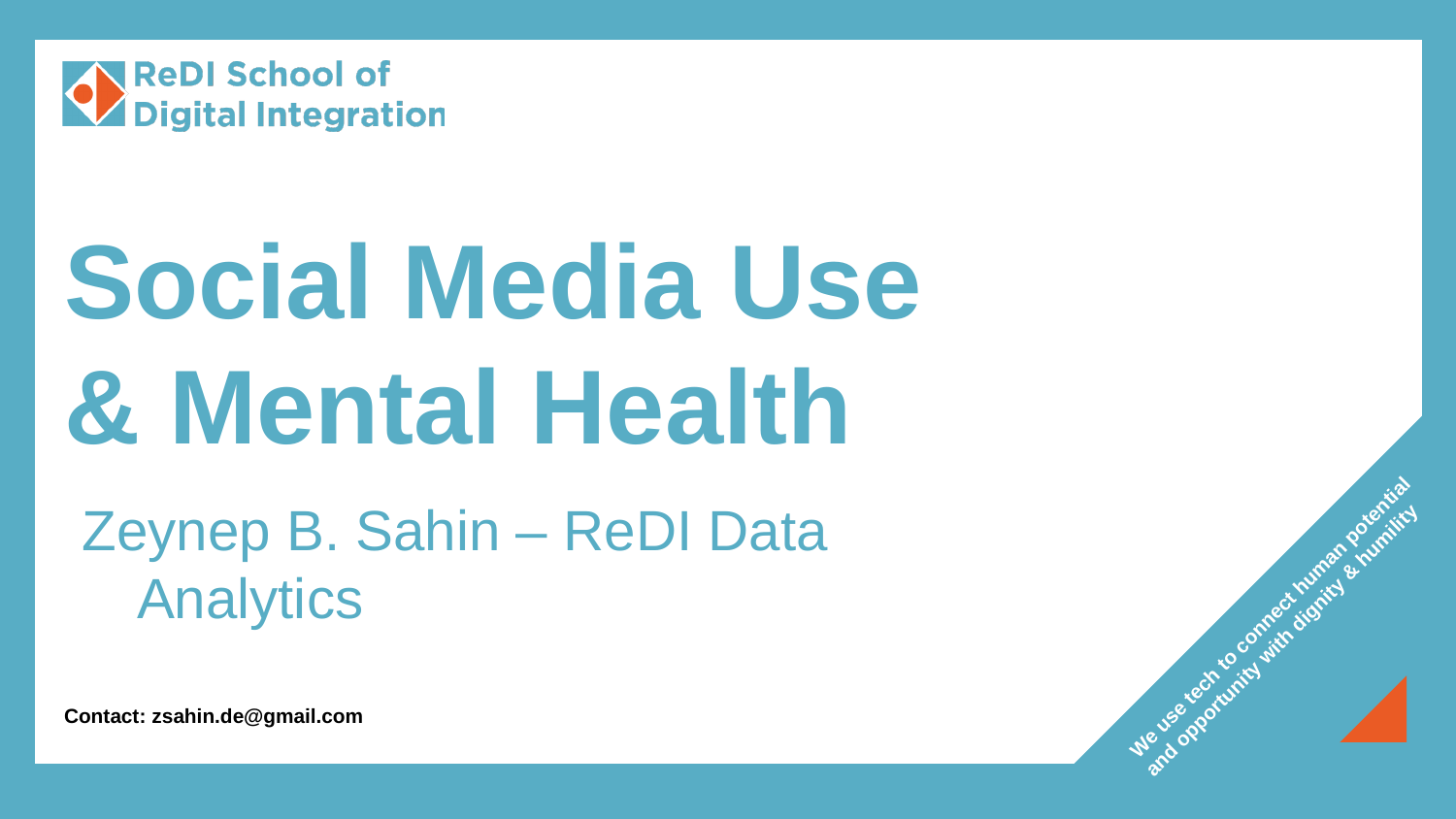

# Social Media Use & Mental Health
Zeynep B. Sahin – ReDI Data Analytics
Contact: zsahin.de@gmail.com